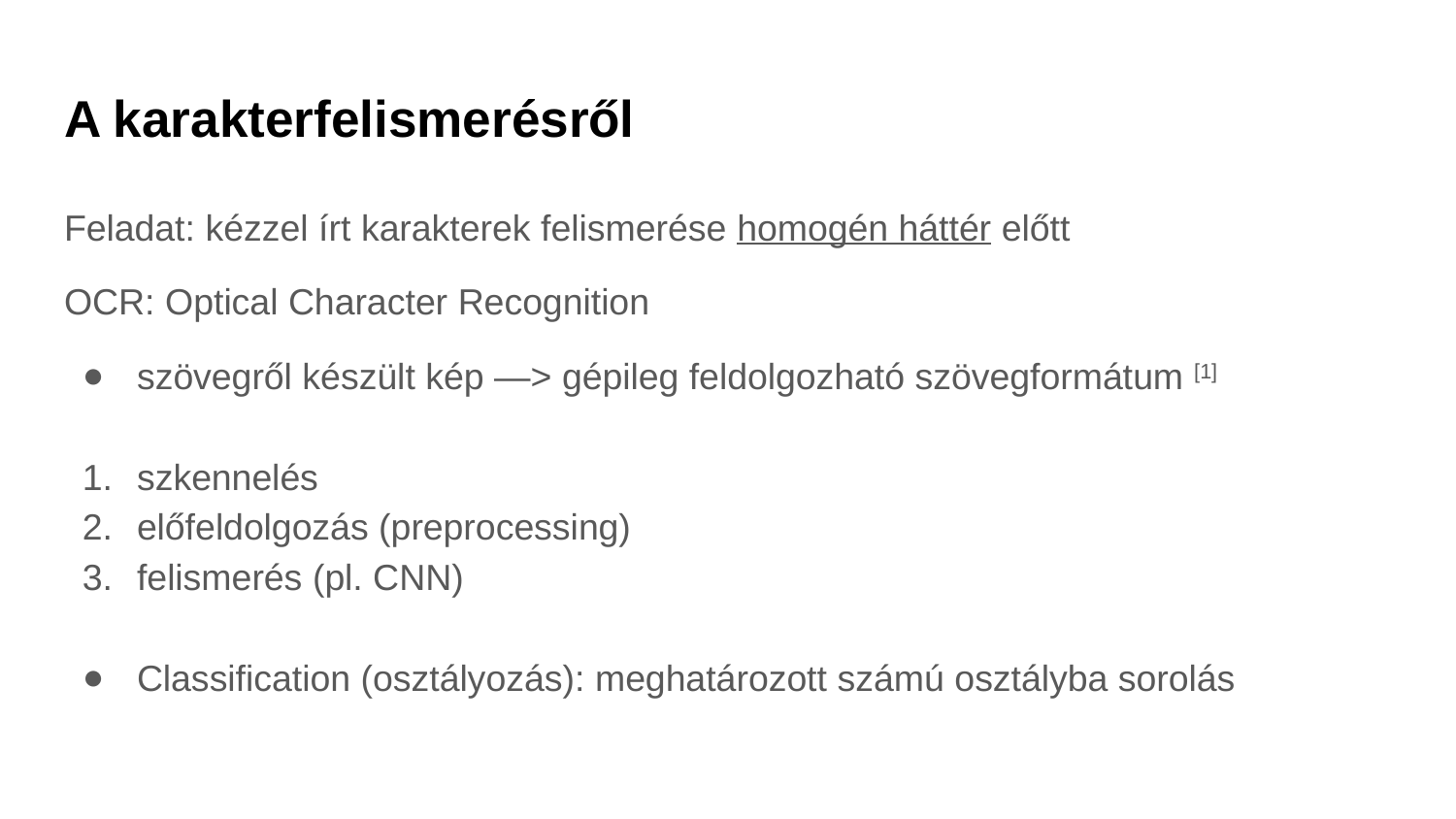

# A karakterfelismerésről
Feladat: kézzel írt karakterek felismerése homogén háttér előtt
OCR: Optical Character Recognition
szövegről készült kép —> gépileg feldolgozható szövegformátum [1]
szkennelés
előfeldolgozás (preprocessing)
felismerés (pl. CNN)
Classification (osztályozás): meghatározott számú osztályba sorolás